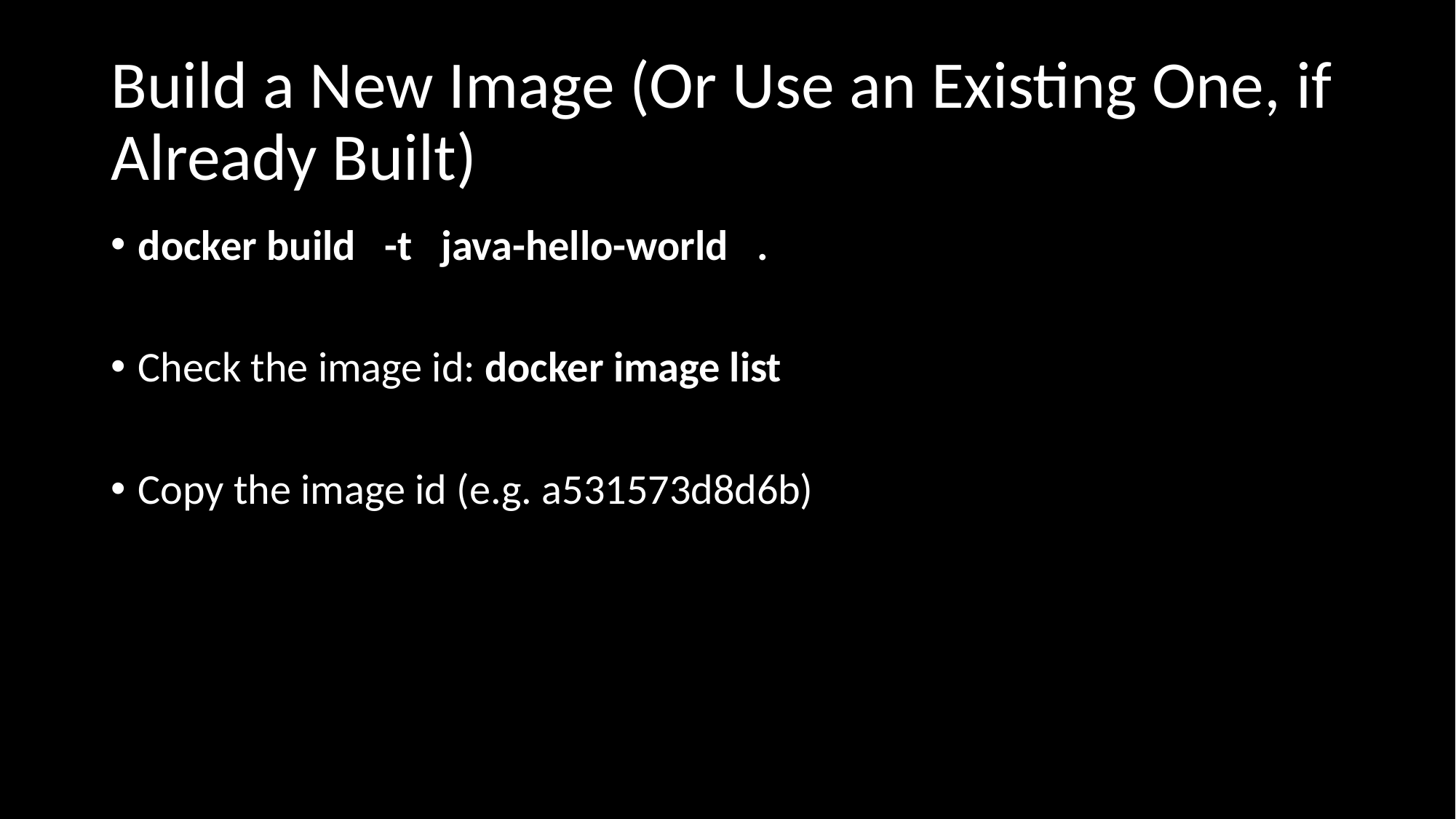

# Build a New Image (Or Use an Existing One, if Already Built)
docker build   -t   java-hello-world   .

Check the image id: docker image list

Copy the image id (e.g. a531573d8d6b)